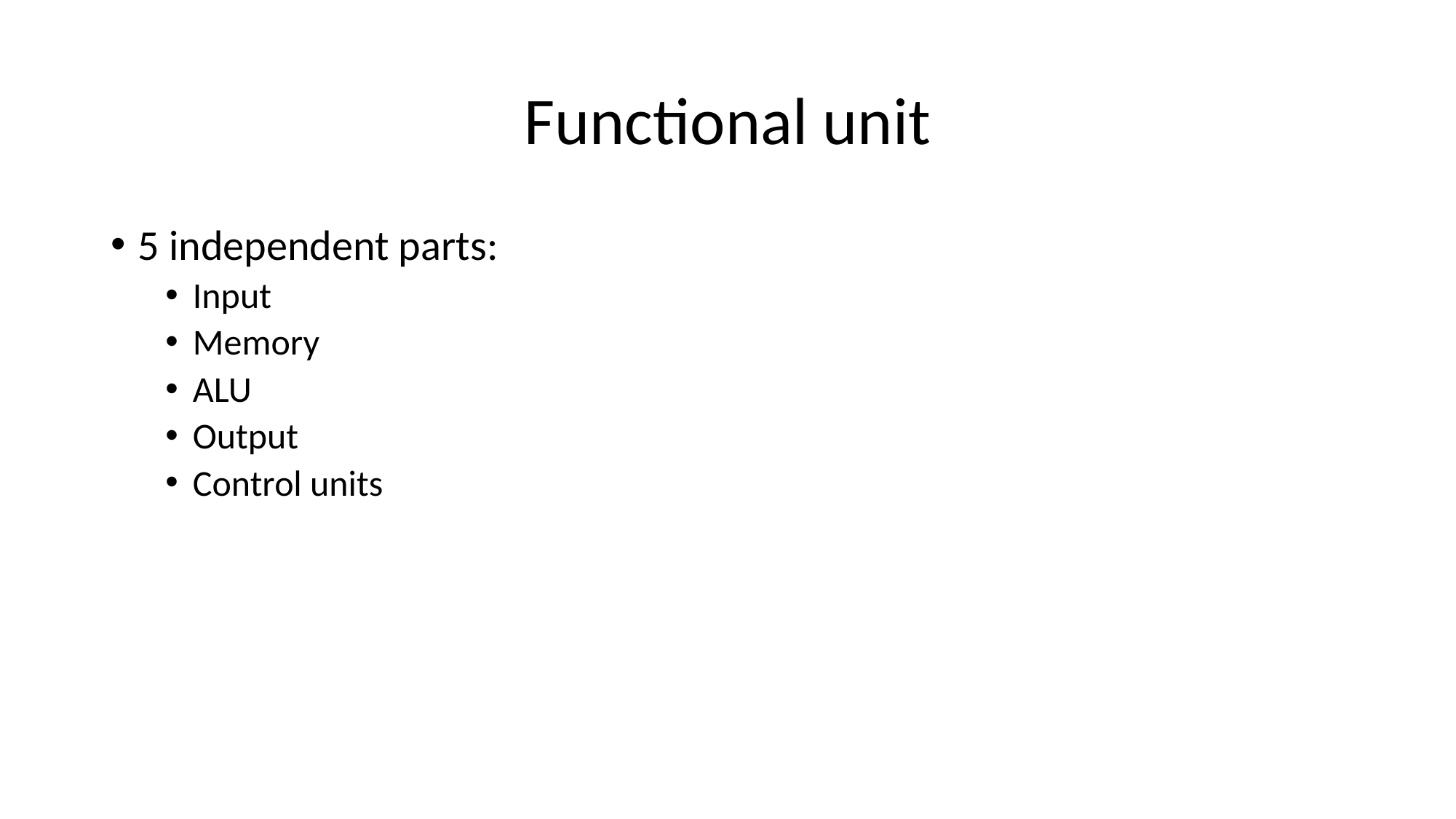

# Functional unit
5 independent parts:
Input
Memory
ALU
Output
Control units